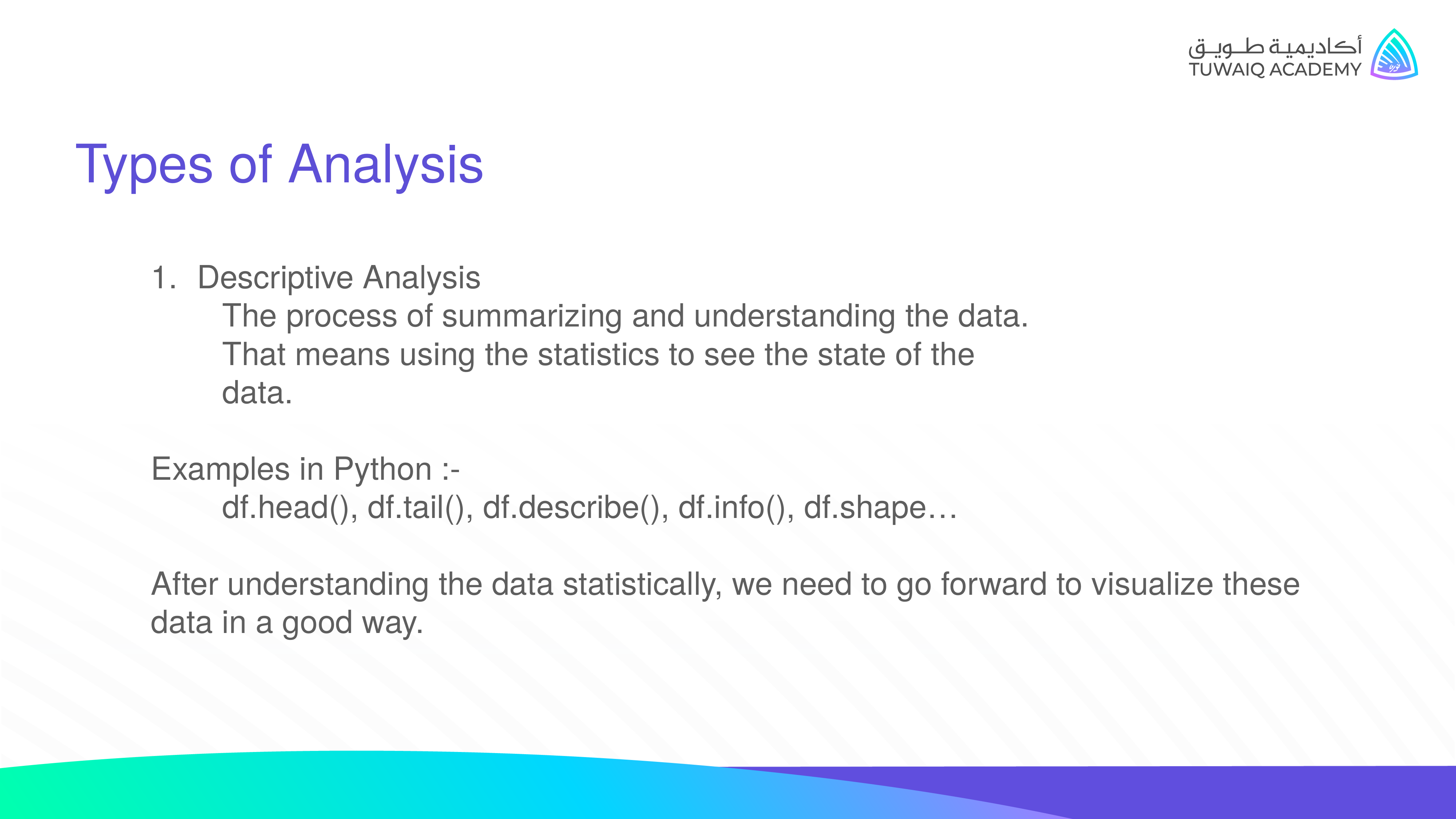

Types of Analysis

Descriptive Analysis
        The process of summarizing and understanding the data.
        That means using the statistics to see the state of the
        data.

Examples in Python :-
        df.head(), df.tail(), df.describe(), df.info(), df.shape…

After understanding the data statistically, we need to go forward to visualize these data in a good way.